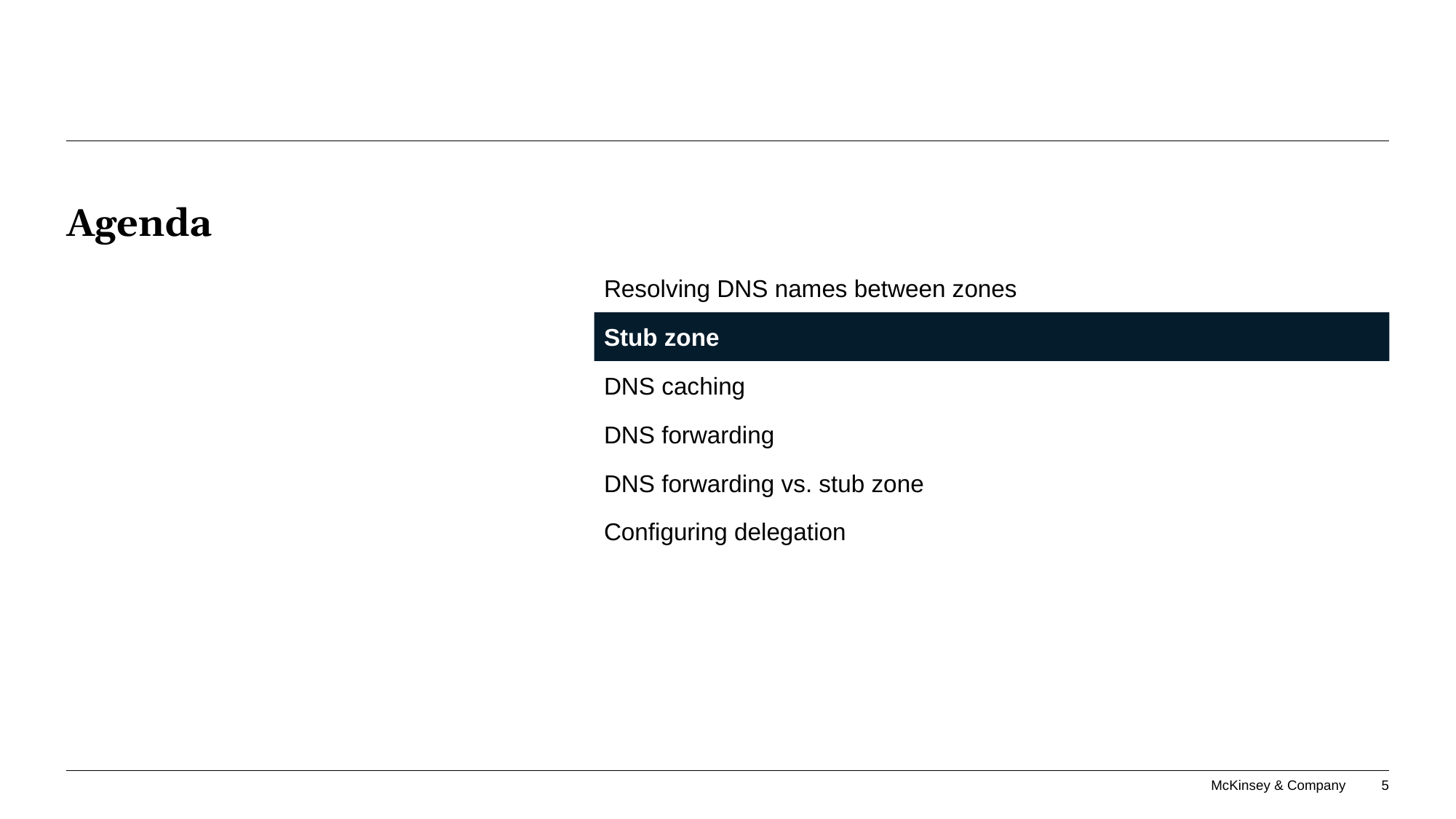

# Agenda
Resolving DNS names between zones
Stub zone
DNS caching
DNS forwarding
DNS forwarding vs. stub zone
Configuring delegation